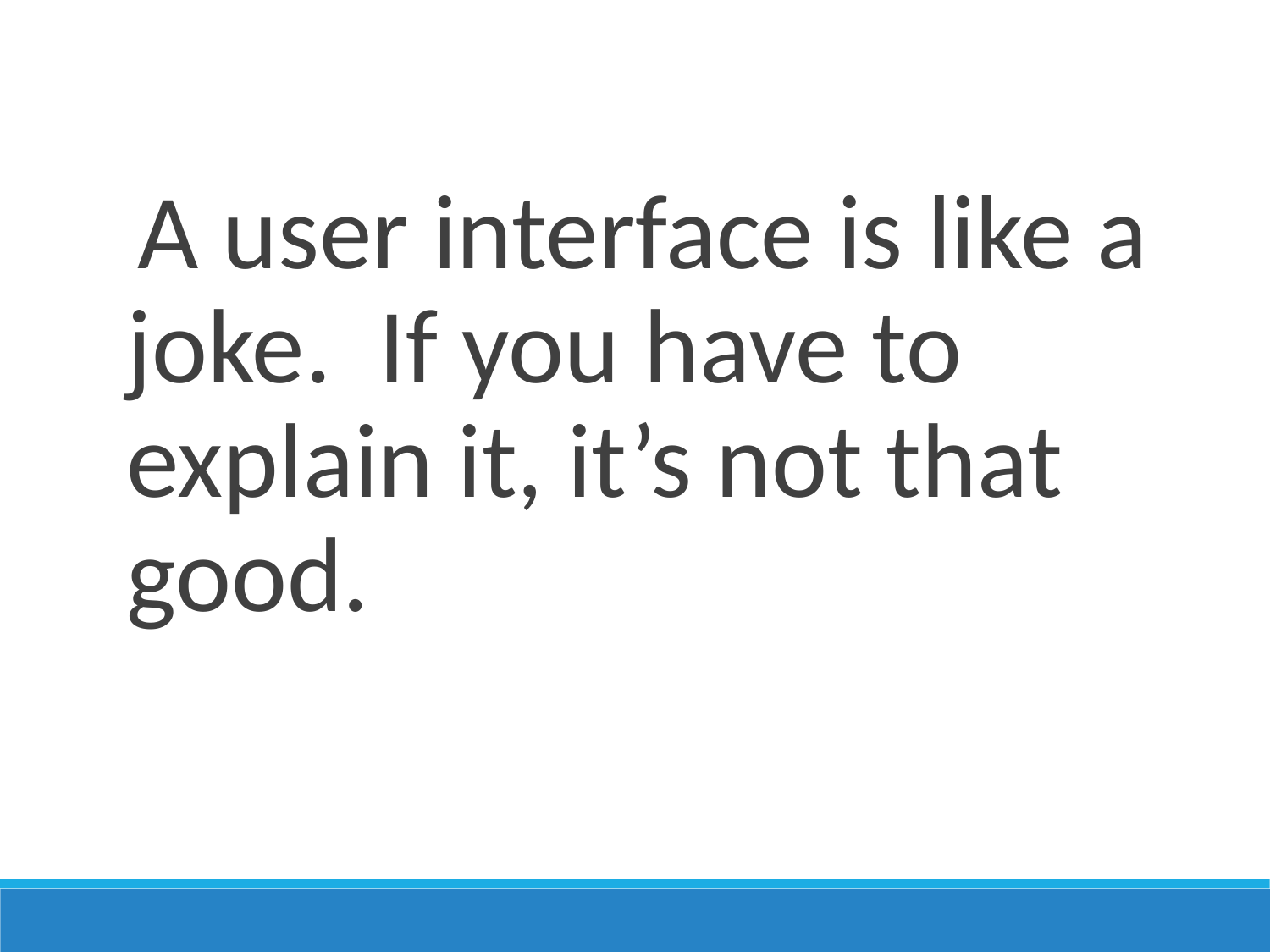

A user interface is like a joke.  If you have to explain it, it’s not that good.